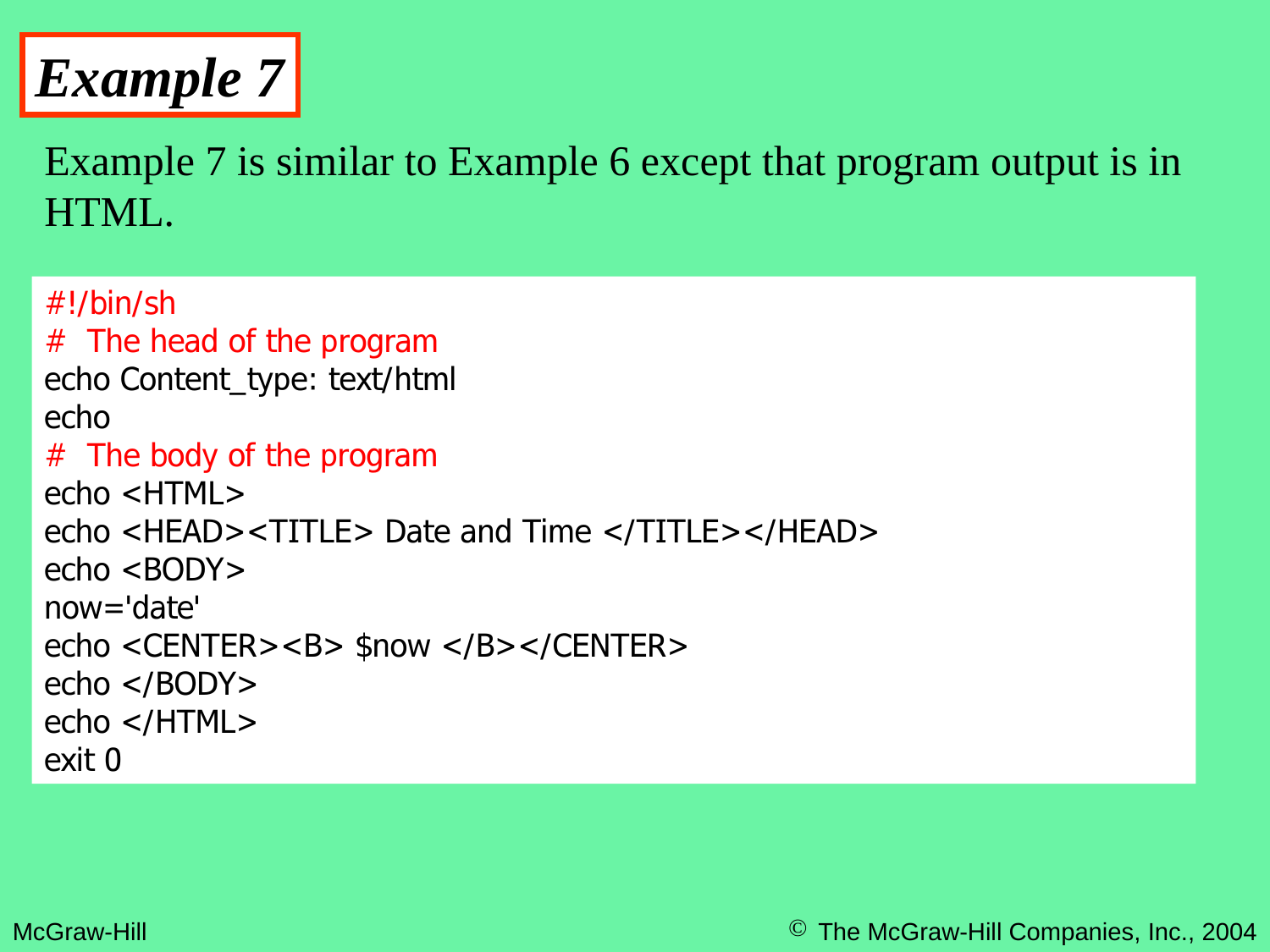

Example 7
Example 7 is similar to Example 6 except that program output is in HTML.
#!/bin/sh
#  The head of the program
echo Content_type: text/html
echo
#  The body of the program
echo <HTML>
echo <HEAD><TITLE> Date and Time </TITLE></HEAD>
echo <BODY>
now='date'
echo <CENTER><B> $now </B></CENTER>
echo </BODY>
echo </HTML>
exit 0